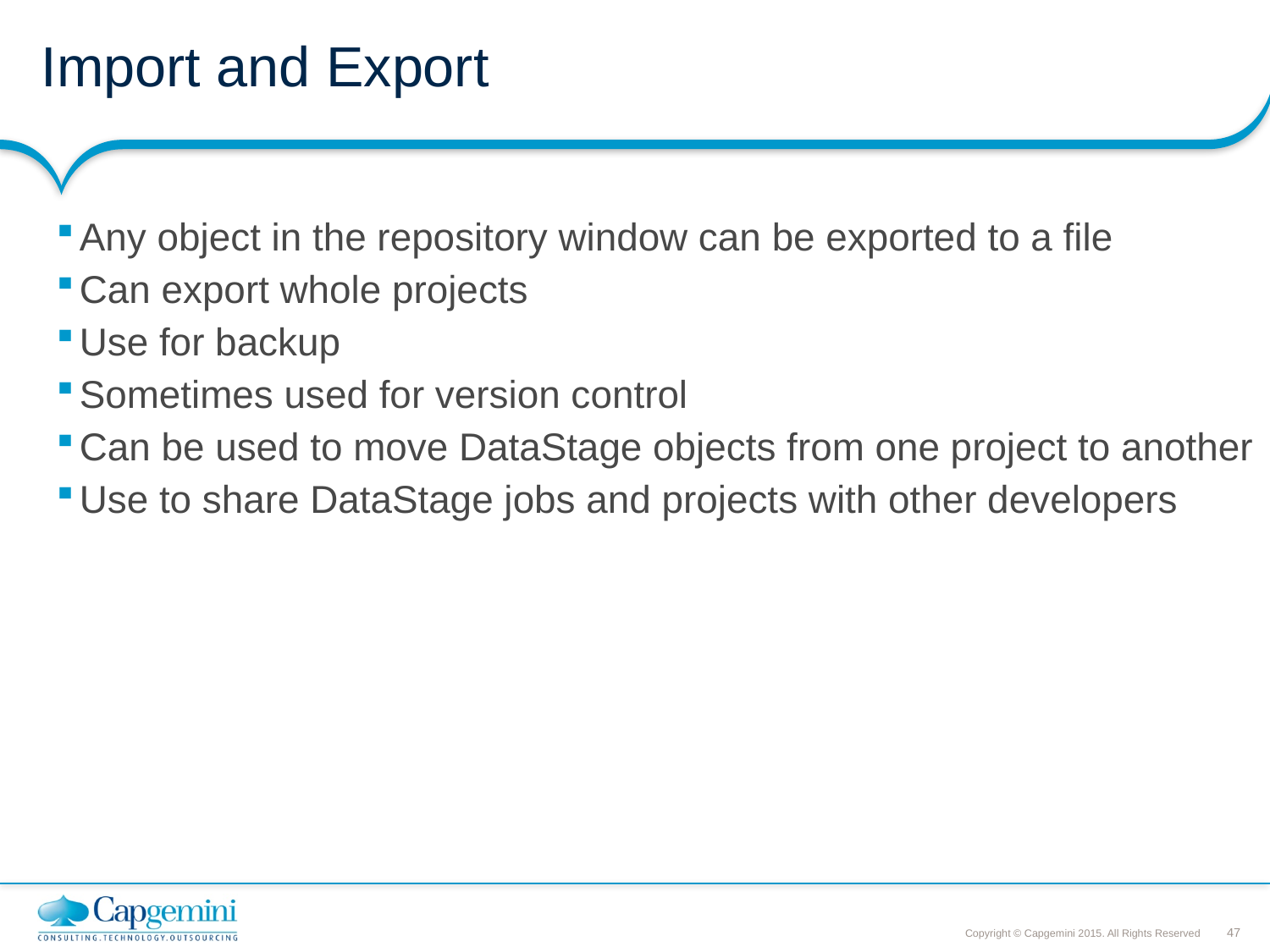

# Import and Export
Any object in the repository window can be exported to a file
Can export whole projects
Use for backup
Sometimes used for version control
Can be used to move DataStage objects from one project to another
Use to share DataStage jobs and projects with other developers